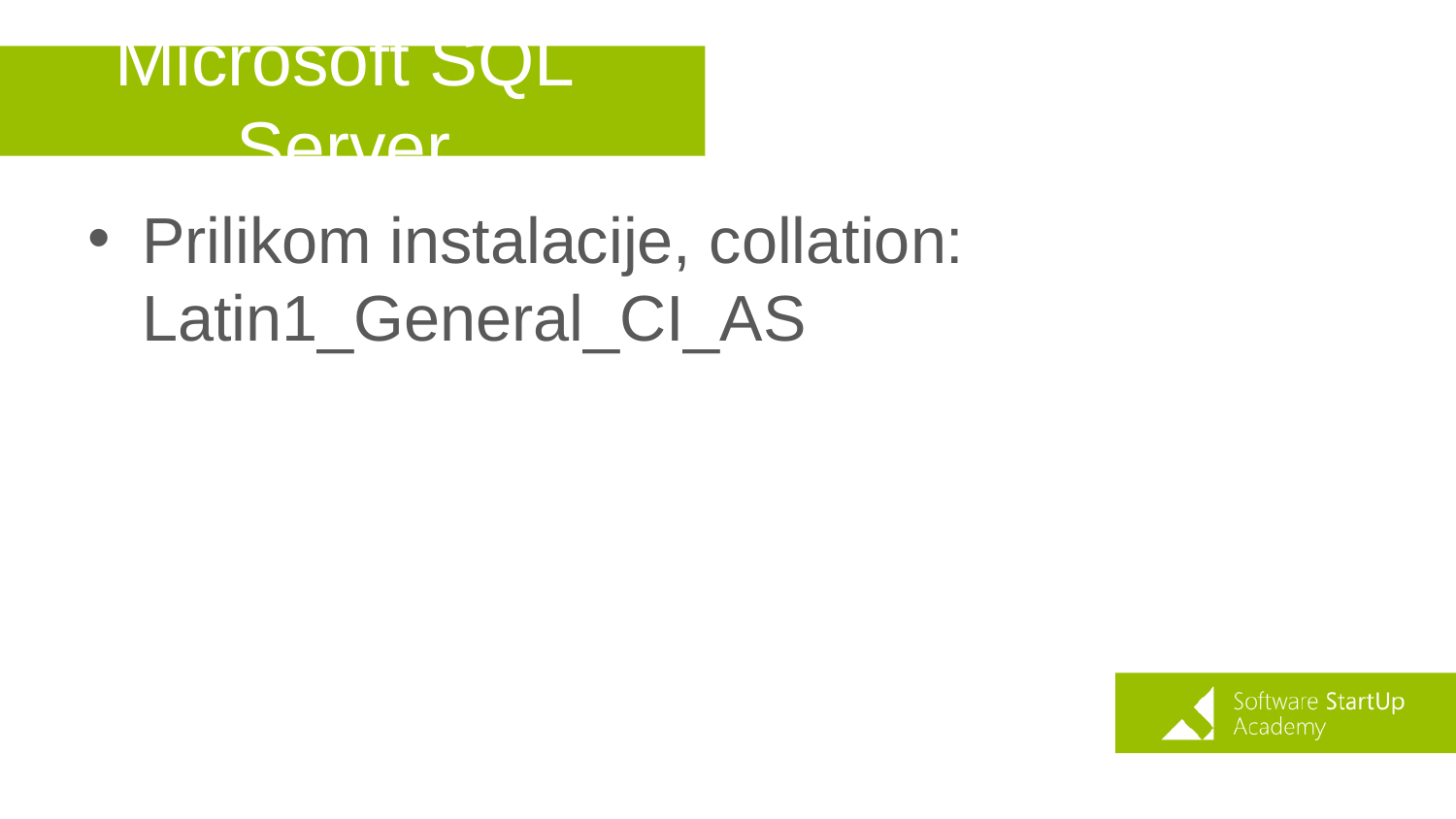

# Microsoft SQL Server
Prilikom instalacije, collation: Latin1_General_CI_AS